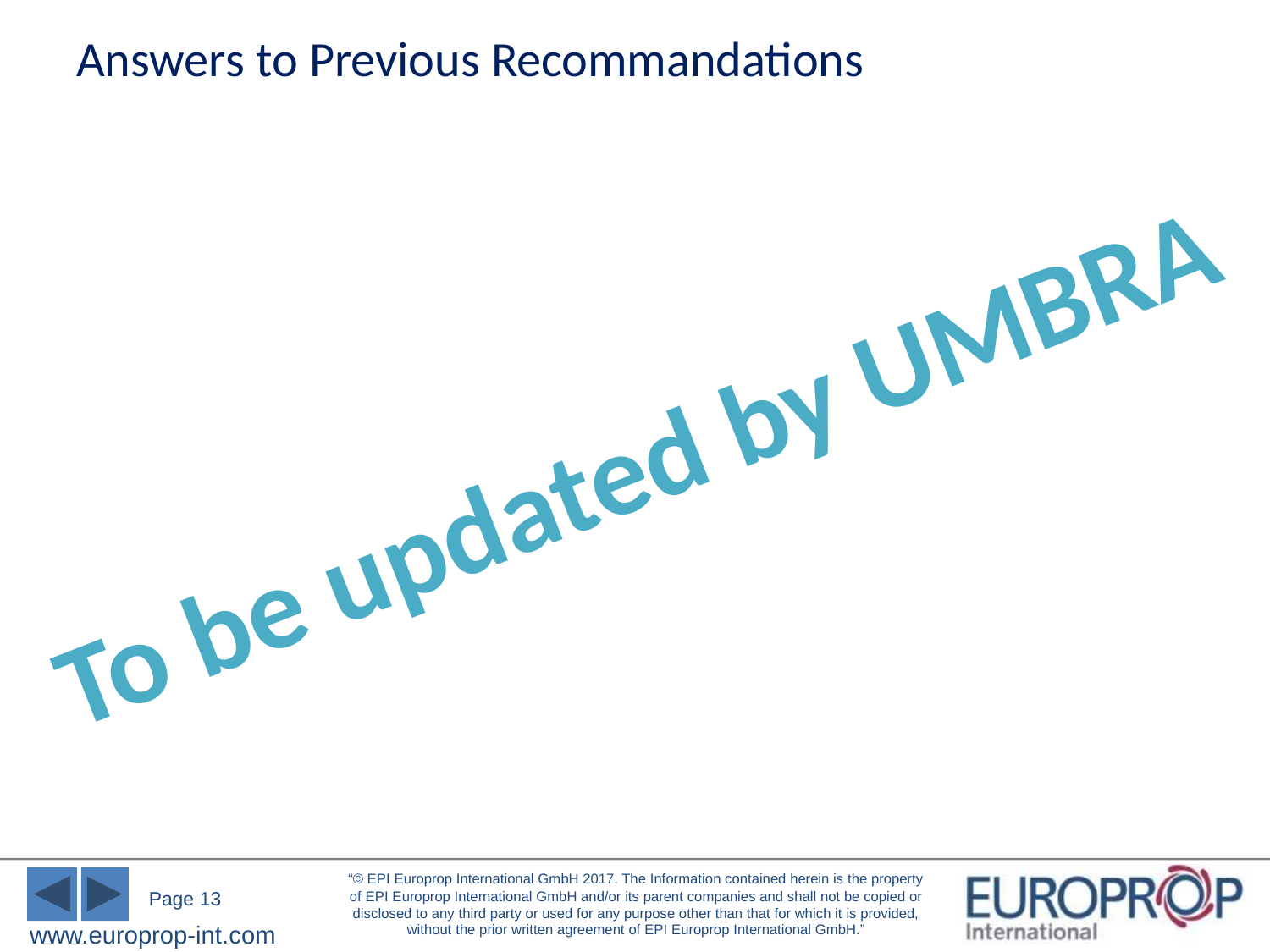

# Answers to Previous Recommandations

To be updated by UMBRA